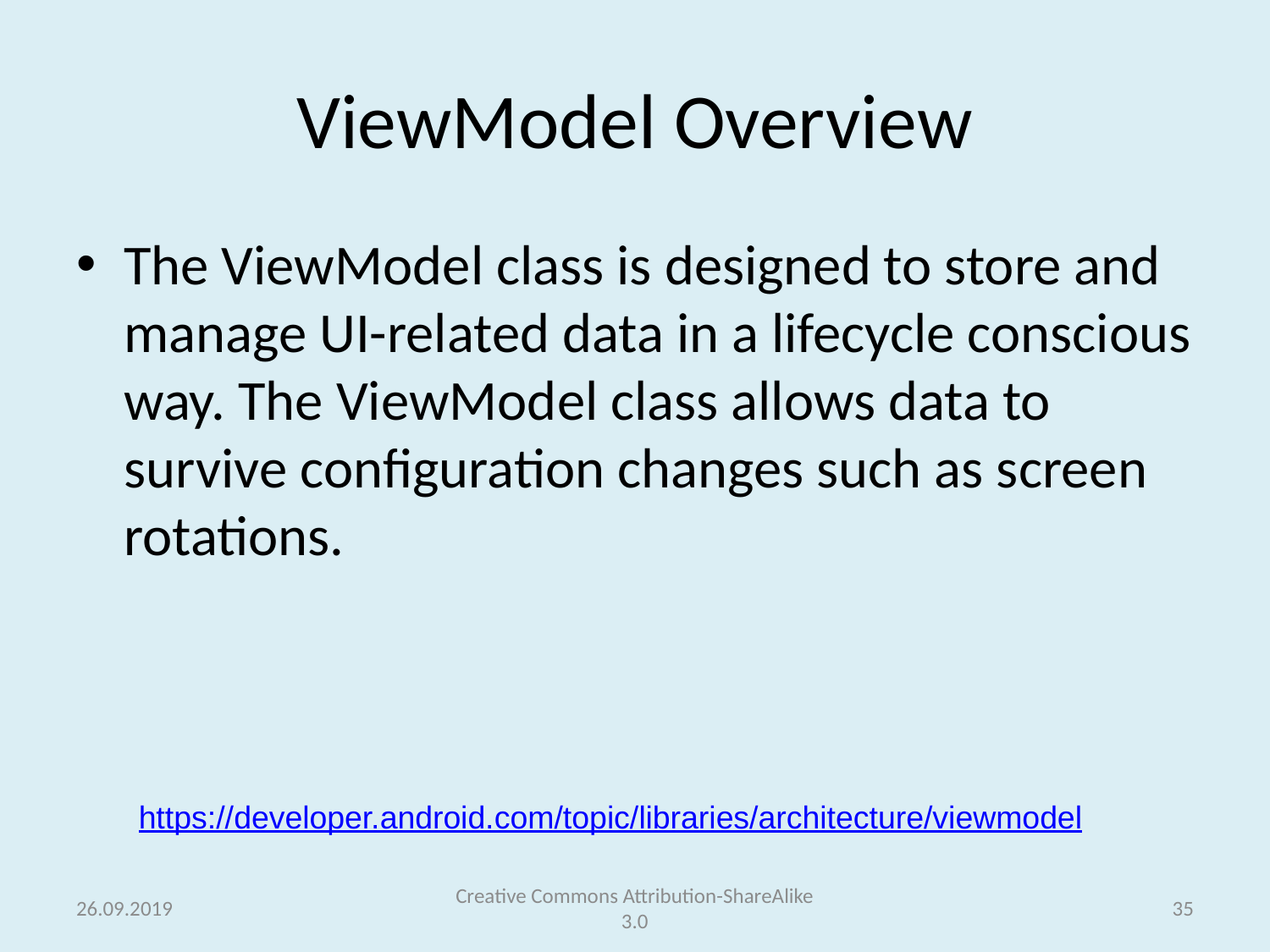

# ViewModel Overview
The ViewModel class is designed to store and manage UI-related data in a lifecycle conscious way. The ViewModel class allows data to survive configuration changes such as screen rotations.
https://developer.android.com/topic/libraries/architecture/viewmodel
26.09.2019
Creative Commons Attribution-ShareAlike 3.0
35